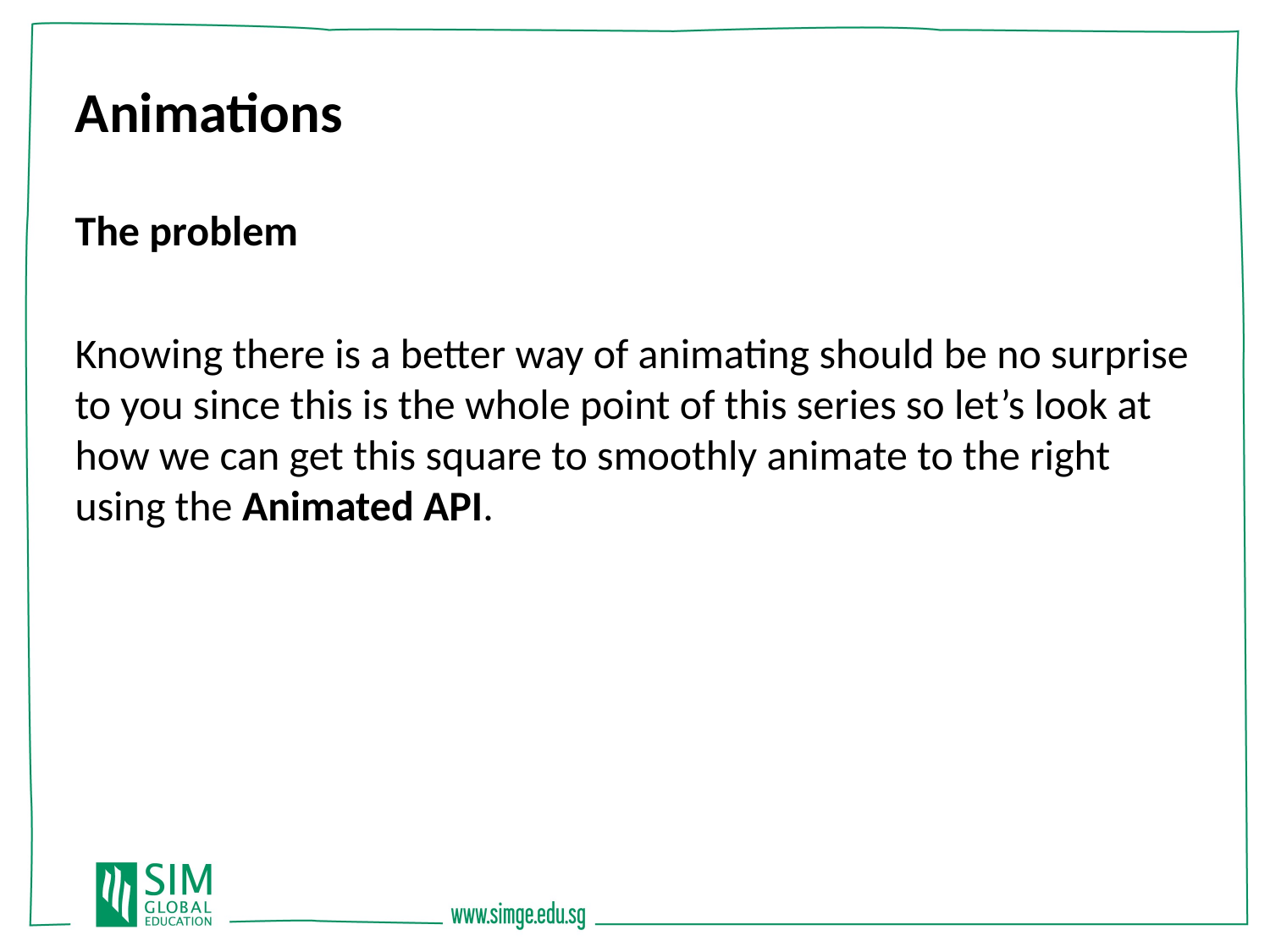

Animations
The problem

Knowing there is a better way of animating should be no surprise to you since this is the whole point of this series so let’s look at how we can get this square to smoothly animate to the right using the Animated API.